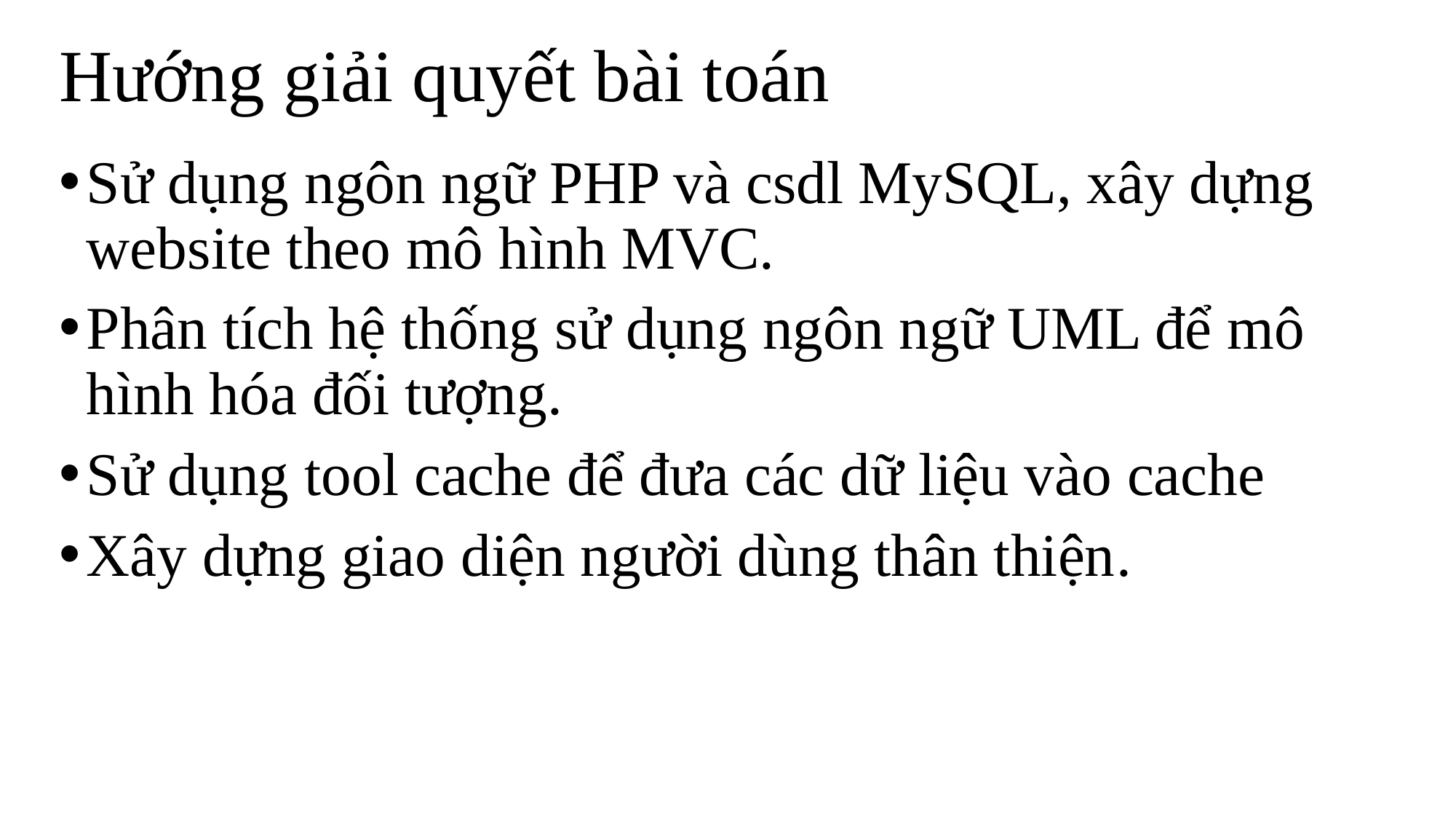

# Hướng giải quyết bài toán
Sử dụng ngôn ngữ PHP và csdl MySQL, xây dựng website theo mô hình MVC.
Phân tích hệ thống sử dụng ngôn ngữ UML để mô hình hóa đối tượng.
Sử dụng tool cache để đưa các dữ liệu vào cache
Xây dựng giao diện người dùng thân thiện.